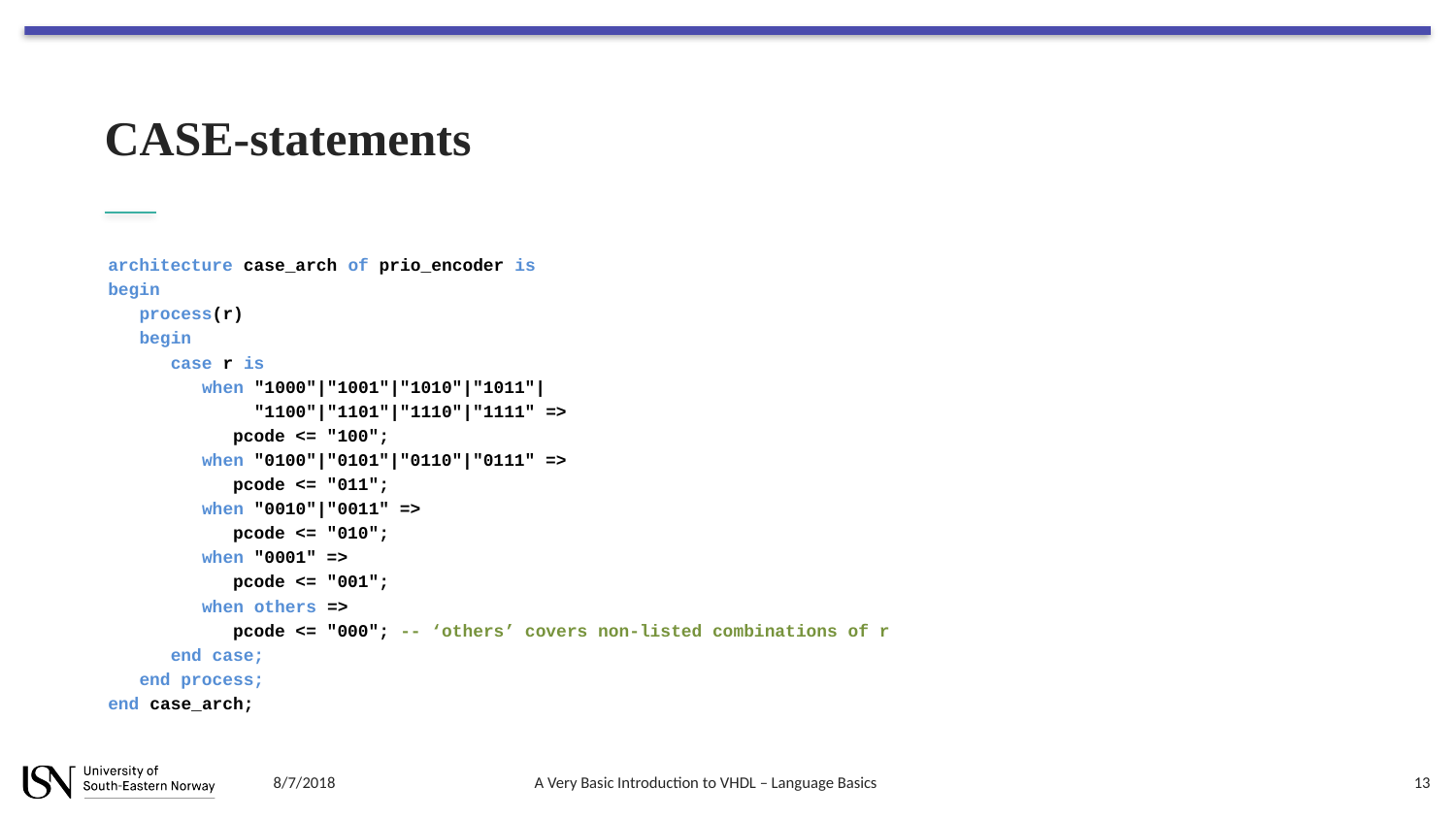

# CASE-statements
architecture case_arch of prio_encoder is
begin
   process(r)
   begin
      case r is
         when "1000"|"1001"|"1010"|"1011"|
              "1100"|"1101"|"1110"|"1111" =>
            pcode <= "100";
         when "0100"|"0101"|"0110"|"0111" =>
            pcode <= "011";
         when "0010"|"0011" =>
            pcode <= "010";
         when "0001" =>
            pcode <= "001";
         when others =>
            pcode <= "000"; -- ‘others’ covers non-listed combinations of r
      end case;
   end process;
end case_arch;
8/7/2018
A Very Basic Introduction to VHDL – Language Basics
13